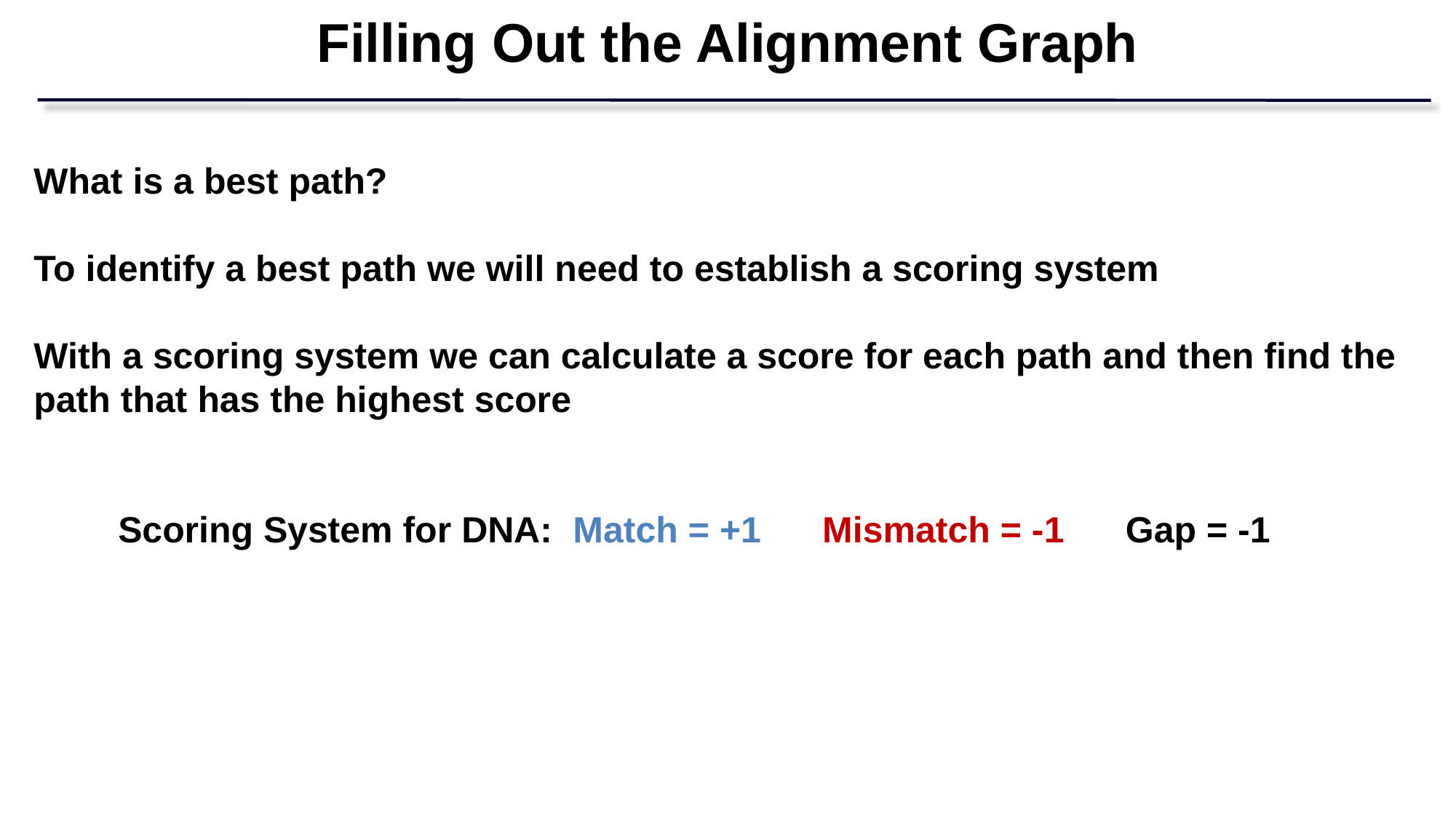

Filling Out the Alignment Graph
What is a best path?

To identify a best path we will need to establish a scoring system

With a scoring system we can calculate a score for each path and then find the path that has the highest score
Scoring System for DNA:  Match = +1      Mismatch = -1      Gap = -1